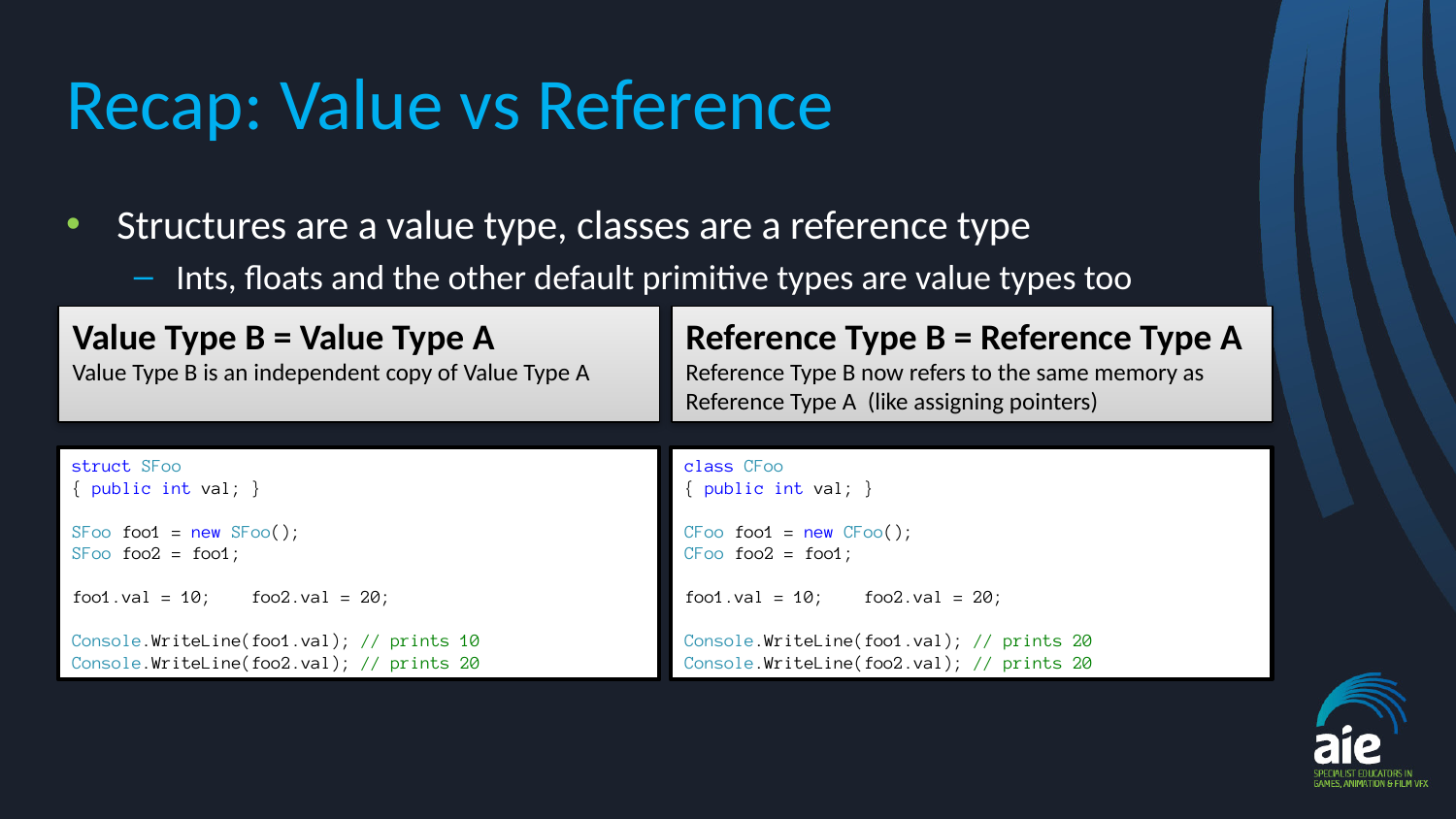

# Recap: Value vs Reference
Structures are a value type, classes are a reference type
Ints, floats and the other default primitive types are value types too
Value Type B = Value Type A
Value Type B is an independent copy of Value Type A

Reference Type B = Reference Type A
Reference Type B now refers to the same memory as Reference Type A  (like assigning pointers)
struct SFoo
{ public int val; }

SFoo foo1 = new SFoo();
SFoo foo2 = foo1;

foo1.val = 10;    foo2.val = 20;

Console.WriteLine(foo1.val); // prints 10
Console.WriteLine(foo2.val); // prints 20
class CFoo
{ public int val; }

CFoo foo1 = new CFoo();
CFoo foo2 = foo1;

foo1.val = 10;    foo2.val = 20;

Console.WriteLine(foo1.val); // prints 20
Console.WriteLine(foo2.val); // prints 20